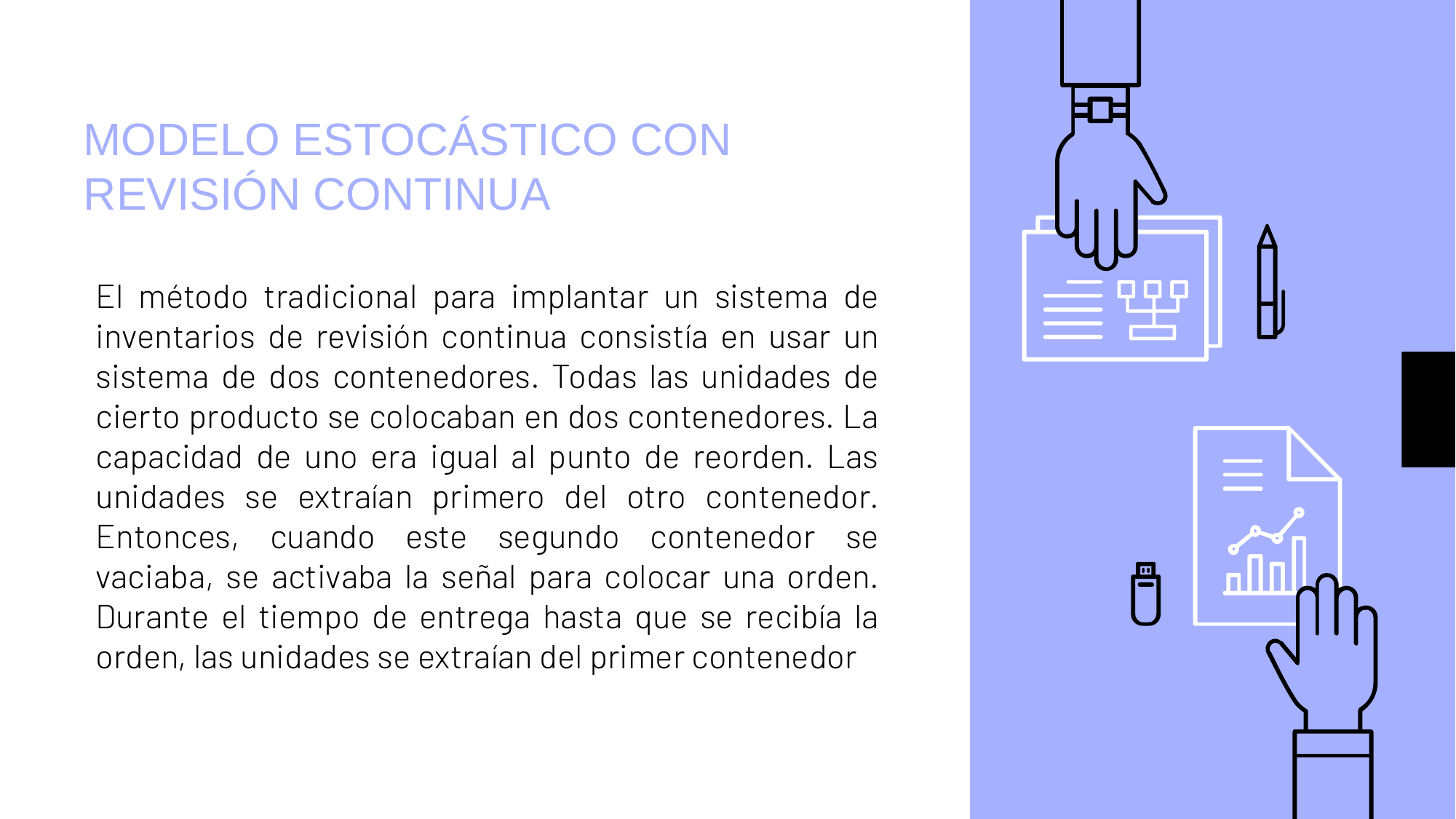

# MODELO ESTOCÁSTICO CON REVISIÓN CONTINUA
El método tradicional para implantar un sistema de inventarios de revisión continua consistía en usar un sistema de dos contenedores. Todas las unidades de cierto producto se colocaban en dos contenedores. La capacidad de uno era igual al punto de reorden. Las unidades se extraían primero del otro contenedor. Entonces, cuando este segundo contenedor se vaciaba, se activaba la señal para colocar una orden. Durante el tiempo de entrega hasta que se recibía la orden, las unidades se extraían del primer contenedor